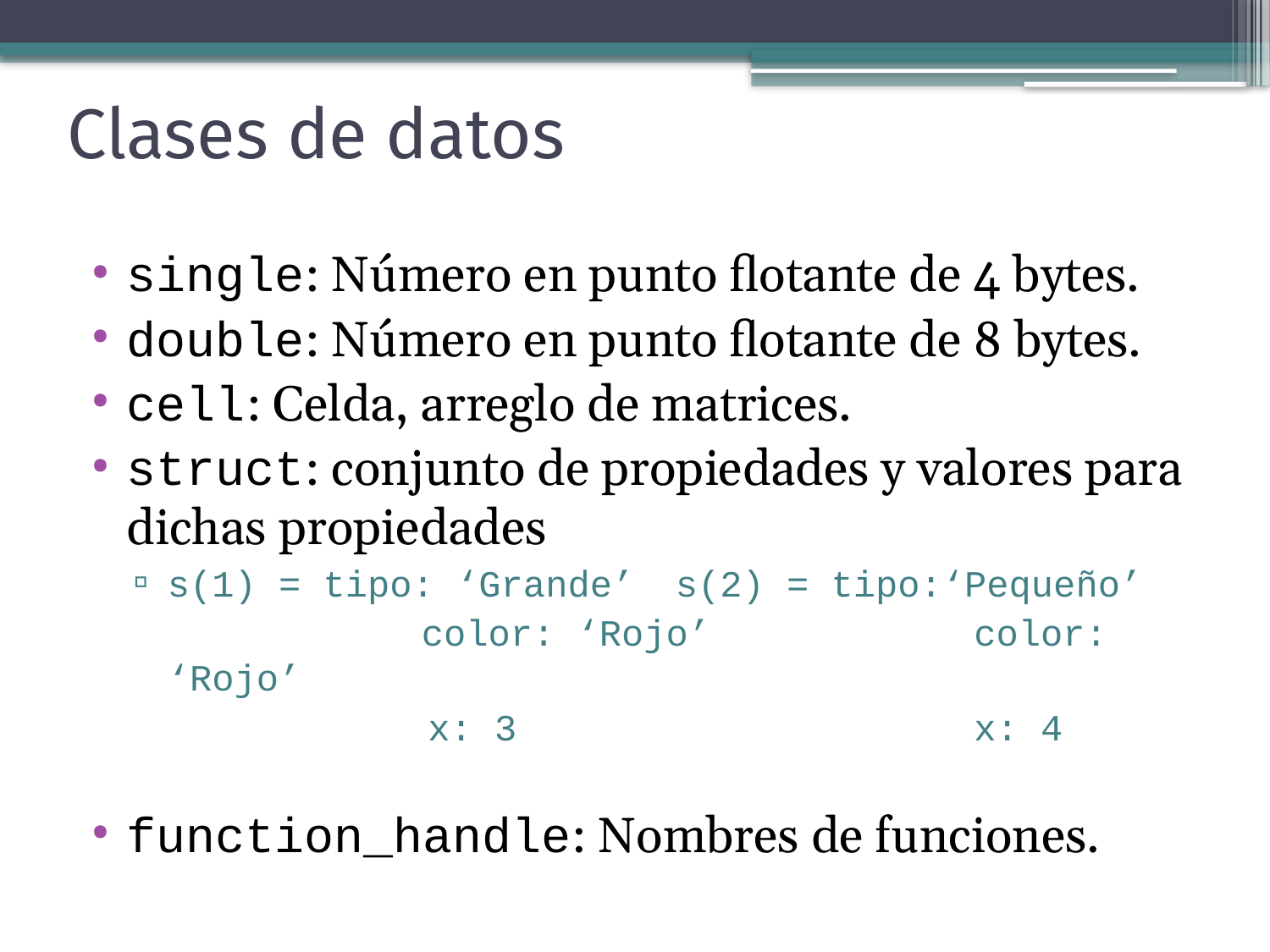

# Clases de datos
single: Número en punto flotante de 4 bytes.
double: Número en punto flotante de 8 bytes.
cell: Celda, arreglo de matrices.
struct: conjunto de propiedades y valores para dichas propiedades
s(1) = tipo: ‘Grande’ 	s(2) = tipo:‘Pequeño’
		    	color: ‘Rojo’		  color: ‘Rojo’
		      x: 3 				  x: 4

function_handle: Nombres de funciones.